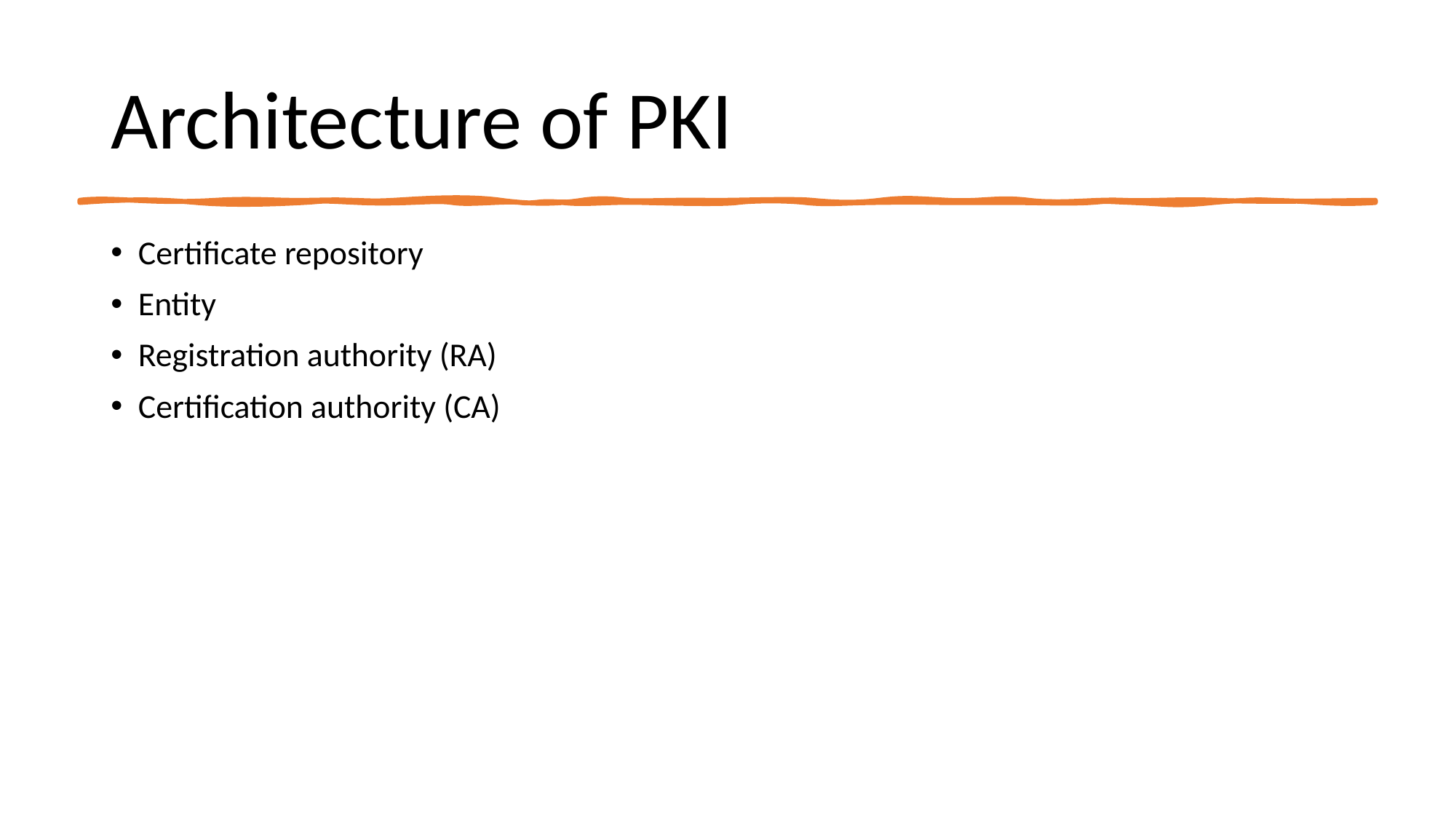

# Architecture of PKI

Certificate repository
Entity
Registration authority (RA)
Certification authority (CA)